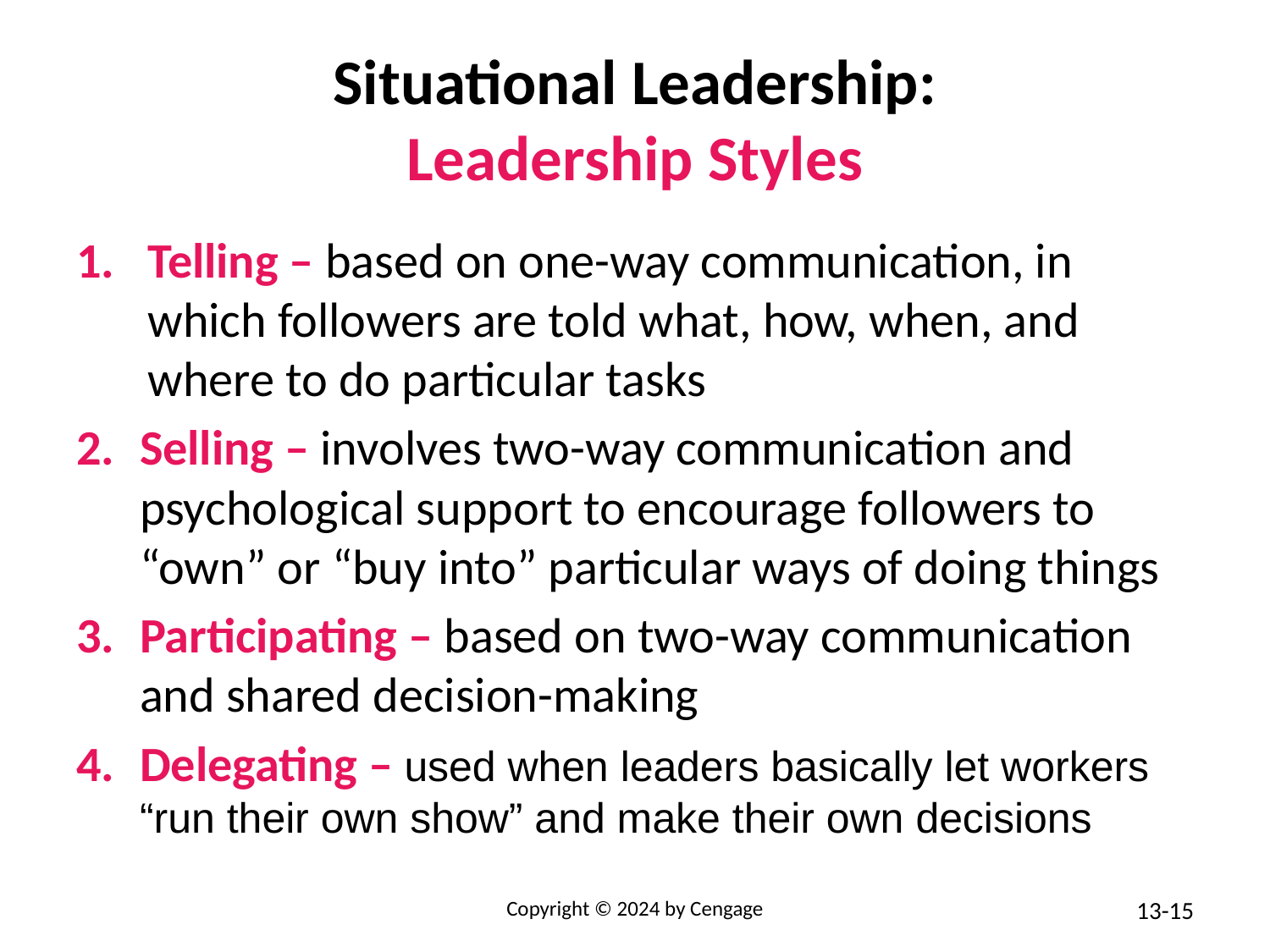

# Situational Leadership: Leadership Styles
Telling – based on one-way communication, in which followers are told what, how, when, and where to do particular tasks
Selling – involves two-way communication and psychological support to encourage followers to “own” or “buy into” particular ways of doing things
Participating – based on two-way communication and shared decision-making
Delegating – used when leaders basically let workers “run their own show” and make their own decisions

Copyright © 2024 by Cengage
13-15